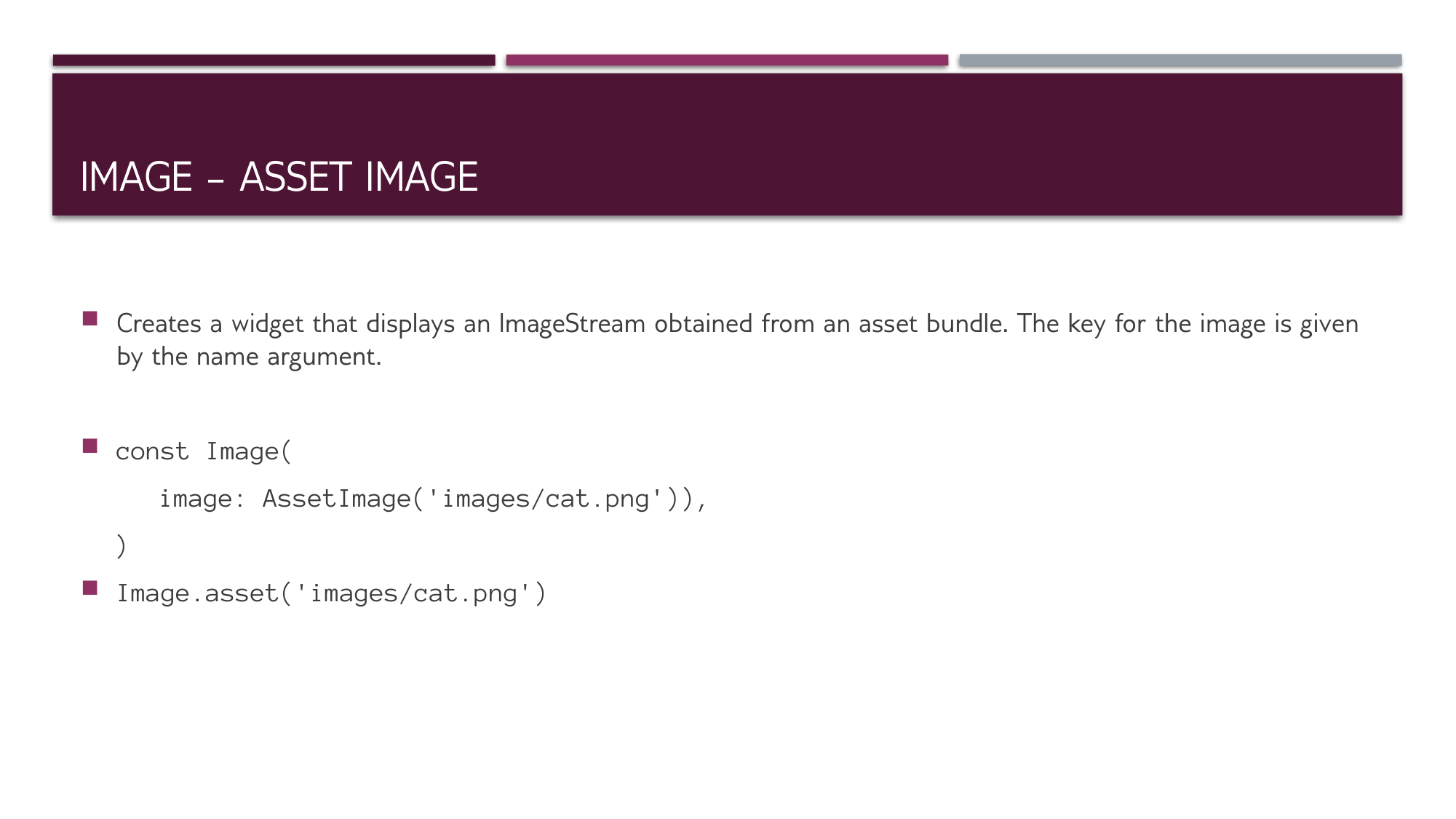

# Image – Asset Image
Creates a widget that displays an ImageStream obtained from an asset bundle. The key for the image is given by the name argument.

const Image(
     image: AssetImage('images/cat.png')),
  )
Image.asset('images/cat.png')